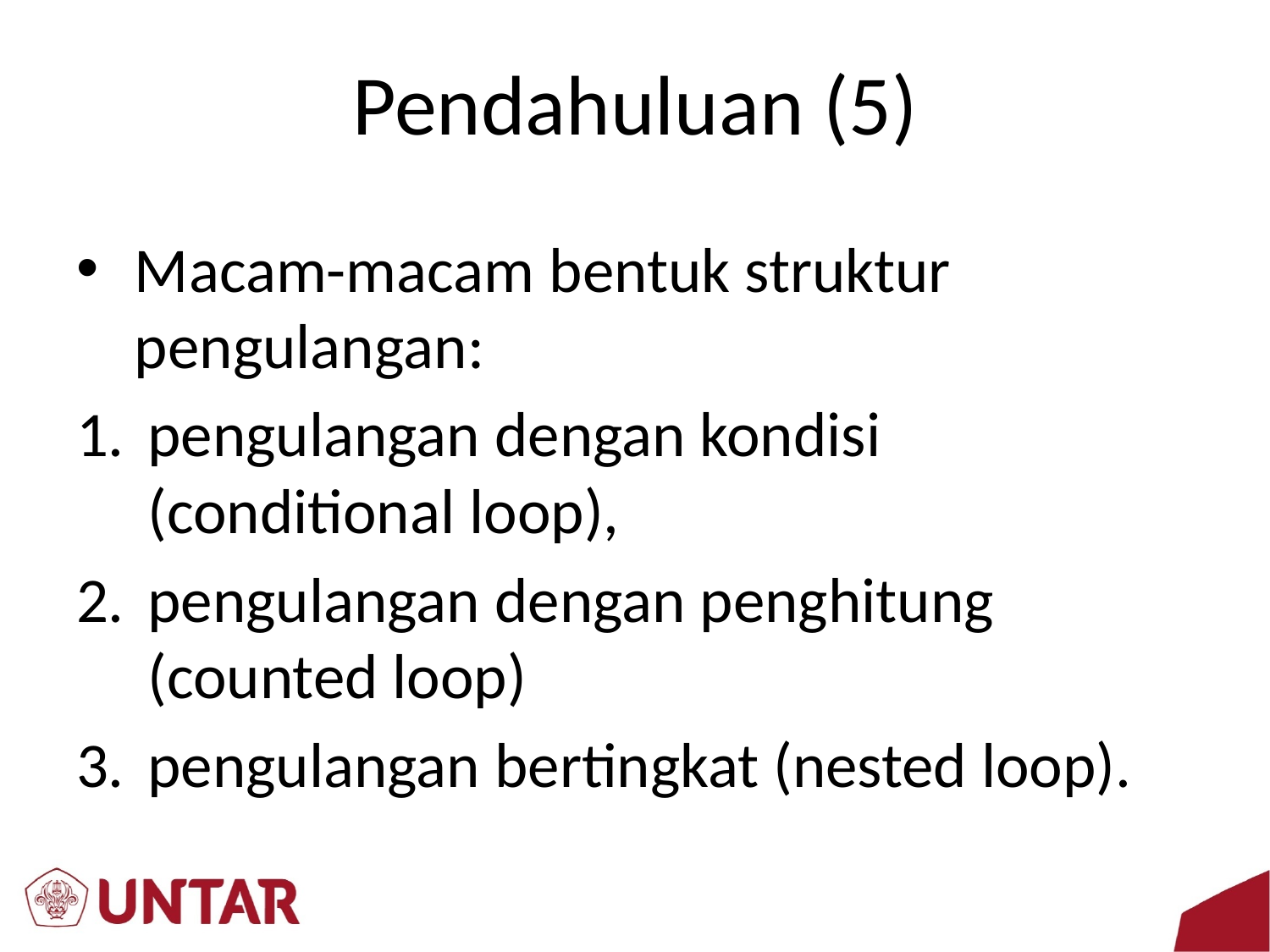

# Pendahuluan (5)
Macam-macam bentuk struktur pengulangan:
pengulangan dengan kondisi (conditional loop),
pengulangan dengan penghitung (counted loop)
pengulangan bertingkat (nested loop).